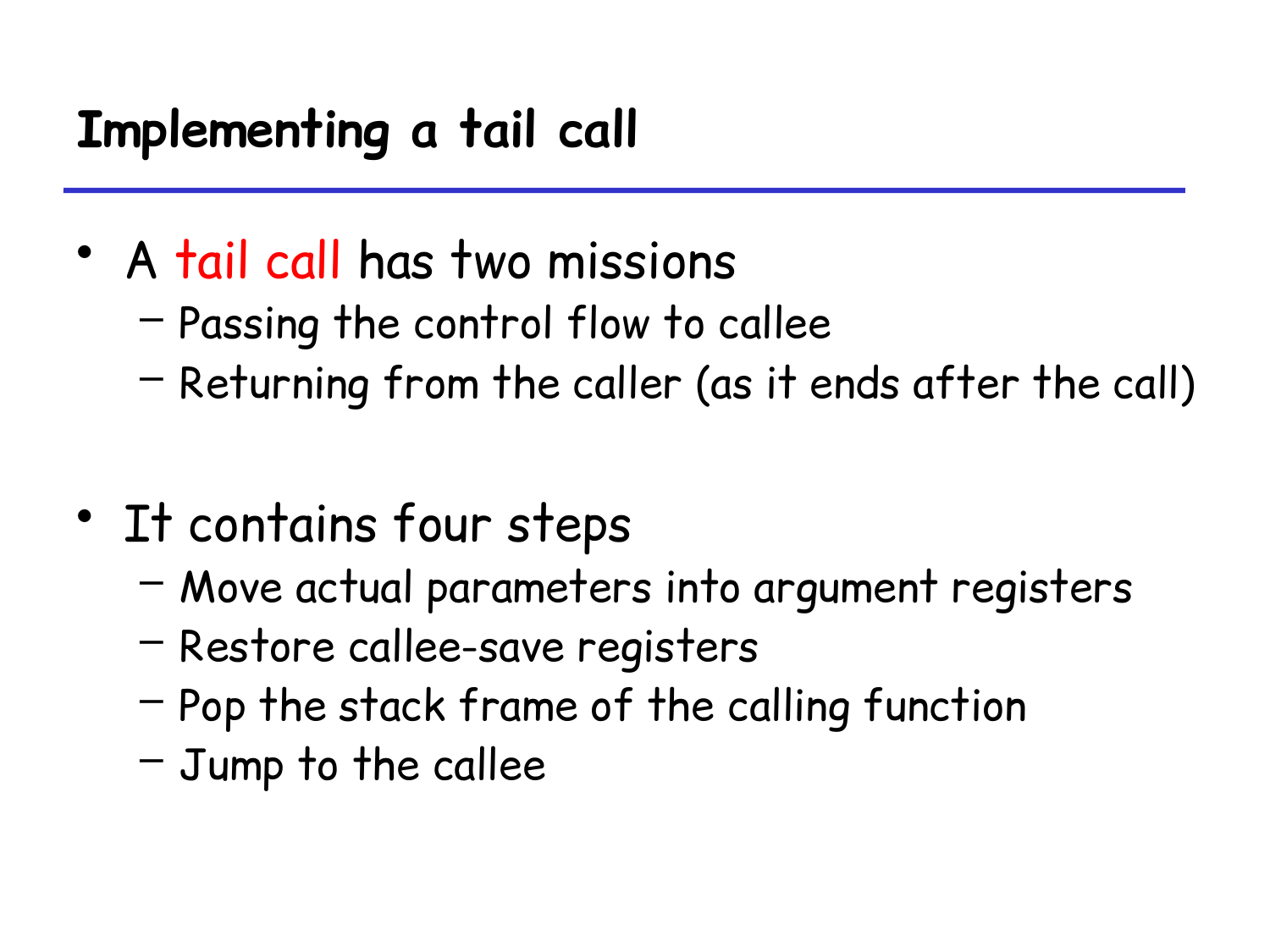

# Implementing a tail call
A tail call has two missions
Passing the control flow to callee
Returning from the caller (as it ends after the call)

It contains four steps
Move actual parameters into argument registers
Restore callee-save registers
Pop the stack frame of the calling function
Jump to the callee
56